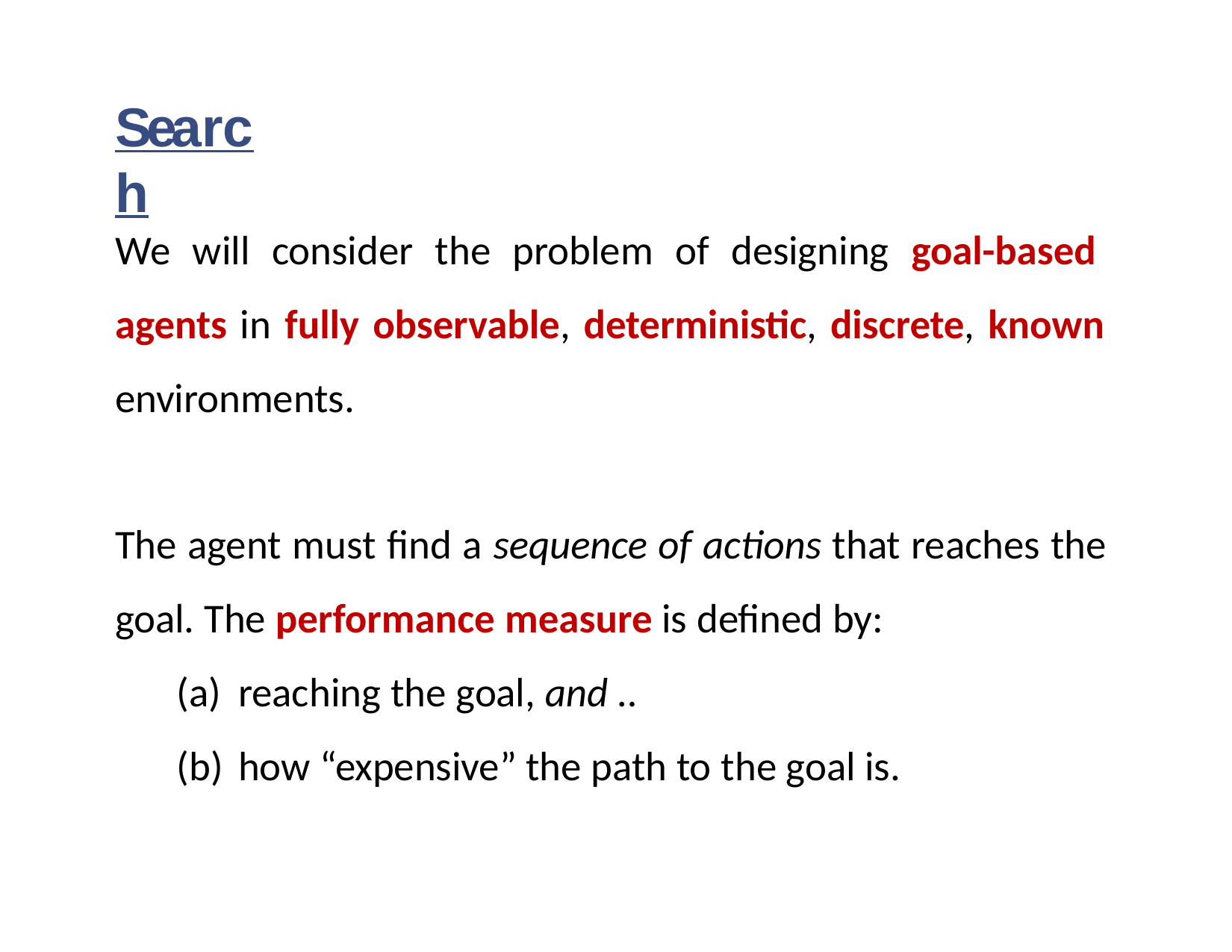

# Search
We will consider the problem of designing goal-based  agents in fully observable, deterministic, discrete, known  environments.

The agent must find a sequence of actions that reaches the  goal. The performance measure is defined by:
reaching the goal, and ..
how “expensive” the path to the goal is.